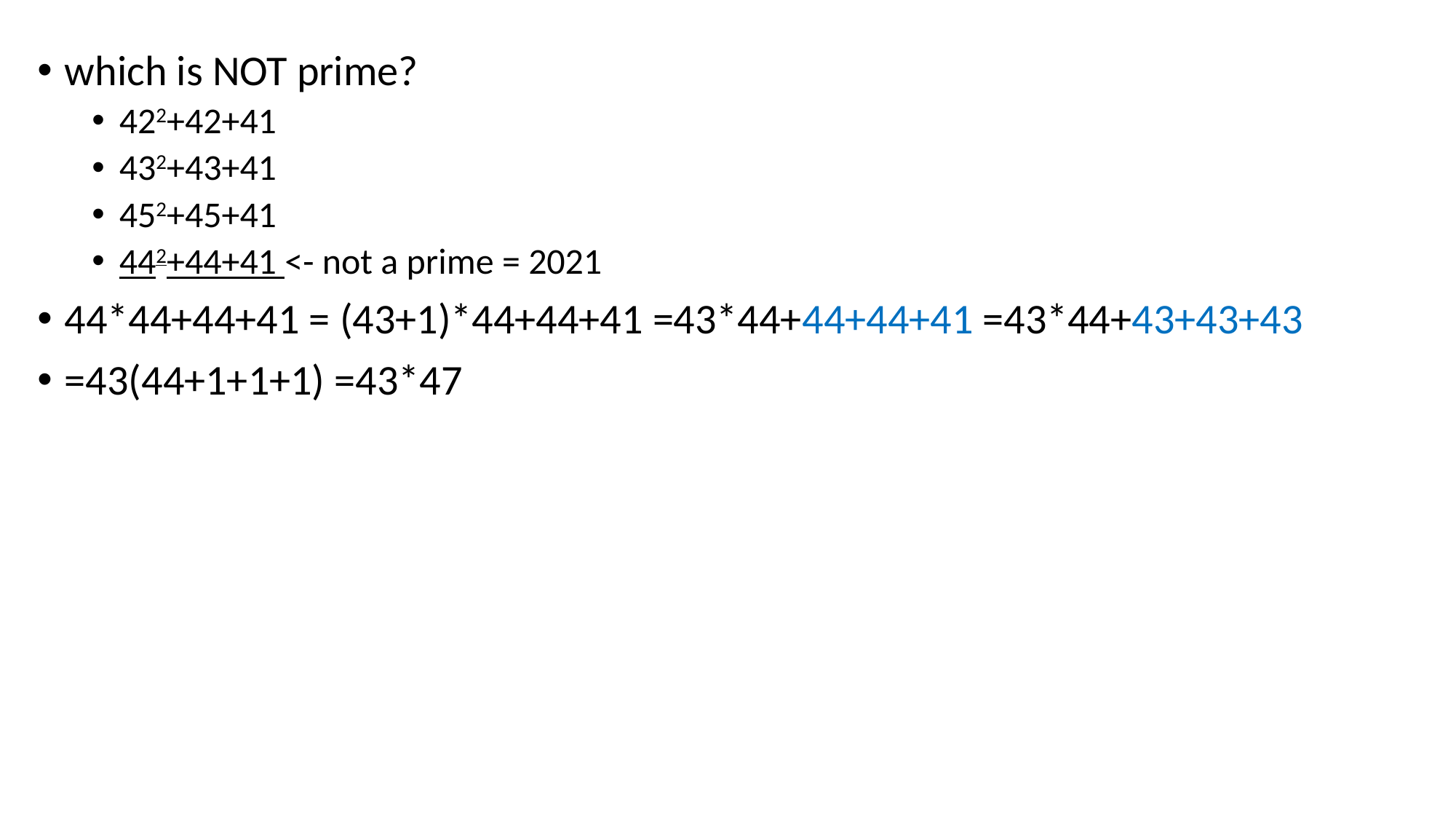

#
which is NOT prime?
422+42+41
432+43+41
452+45+41
442+44+41 <- not a prime = 2021
44*44+44+41 = (43+1)*44+44+41 =43*44+44+44+41 =43*44+43+43+43
=43(44+1+1+1) =43*47